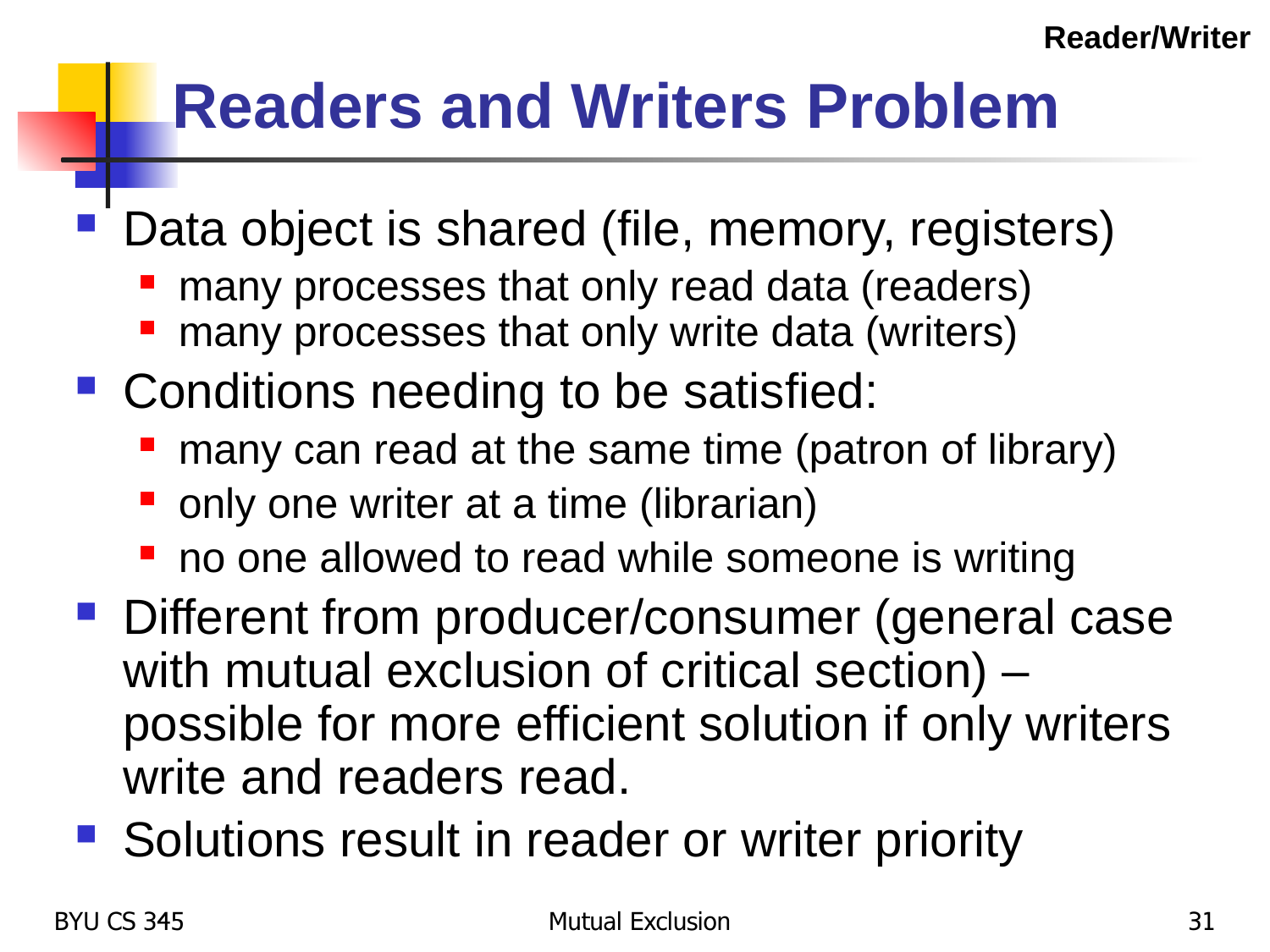

Reader/Writer
# Readers and Writers Problem
Data object is shared (file, memory, registers)
many processes that only read data (readers)
many processes that only write data (writers)
Conditions needing to be satisfied:
many can read at the same time (patron of library)
only one writer at a time (librarian)
no one allowed to read while someone is writing
Different from producer/consumer (general case with mutual exclusion of critical section) – possible for more efficient solution if only writers write and readers read.
Solutions result in reader or writer priority
BYU CS 345
Mutual Exclusion
31